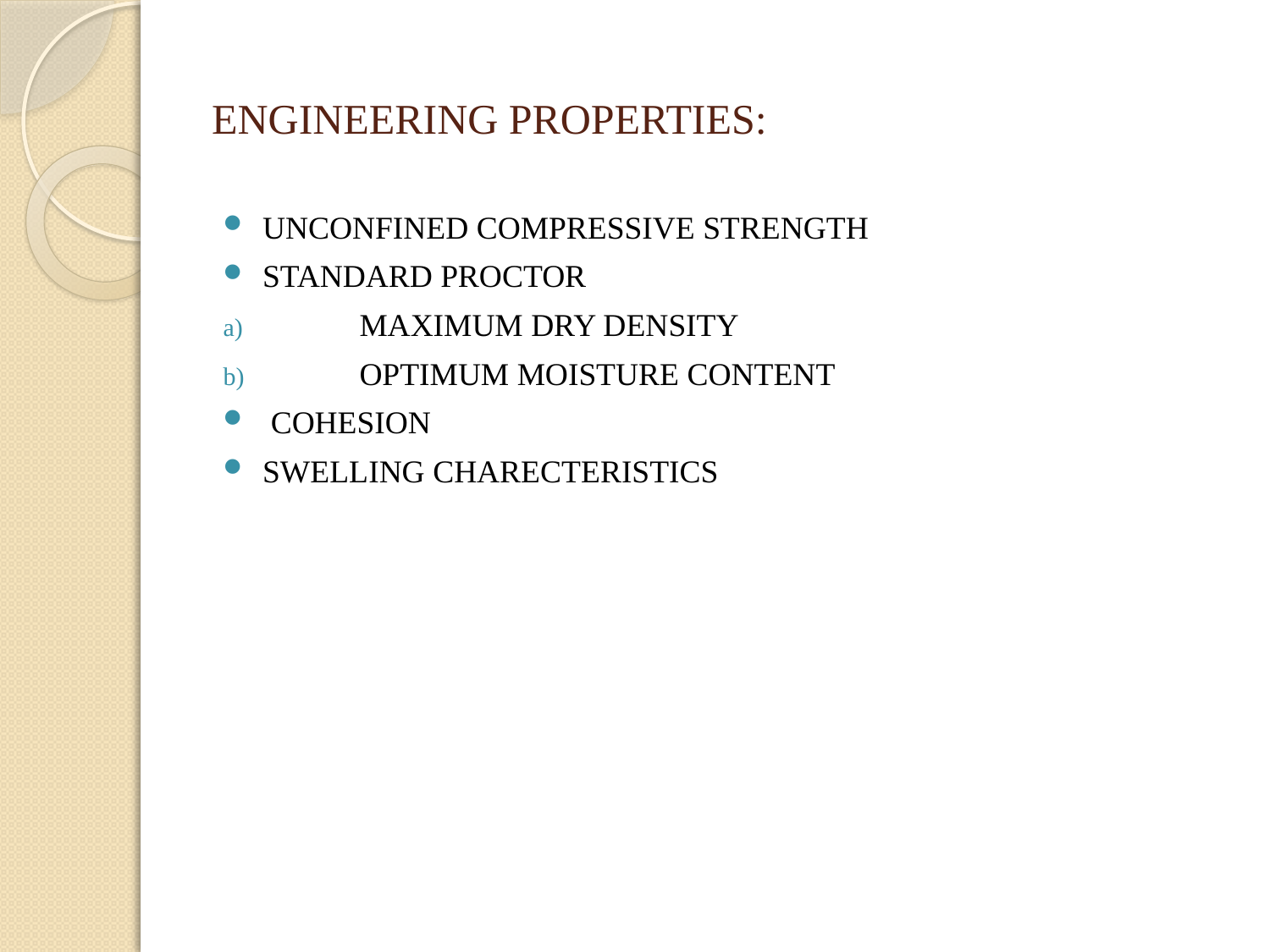

# ENGINEERING PROPERTIES:
UNCONFINED COMPRESSIVE STRENGTH
STANDARD PROCTOR
           MAXIMUM DRY DENSITY
           OPTIMUM MOISTURE CONTENT
 COHESION
SWELLING CHARECTERISTICS